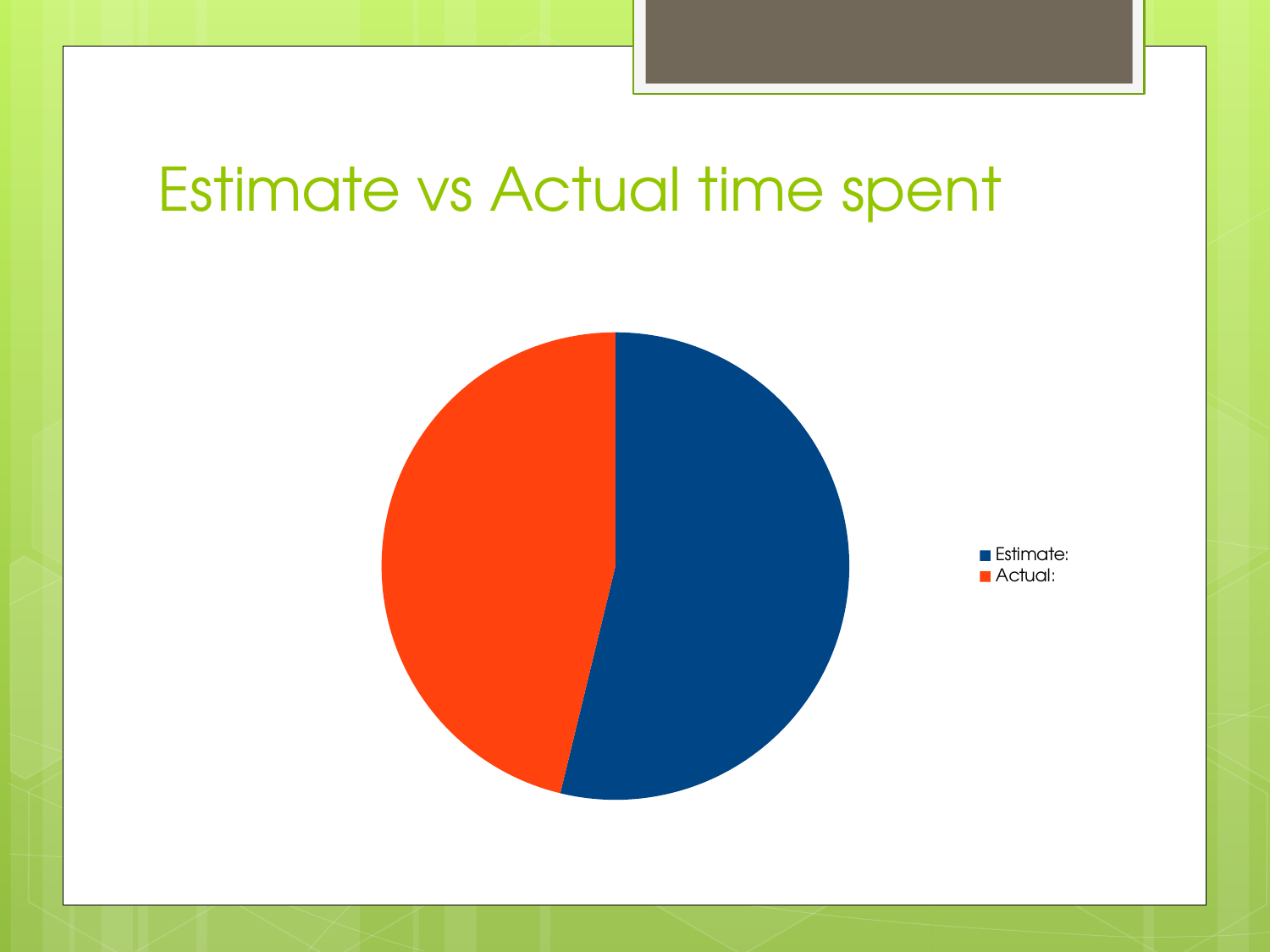

# Estimate vs Actual time spent

### Chart

| Category | Row 26 |
|---|---|
| Estimate: | 19.4340277777778 |
| Actual: | 16.6979166666667 |